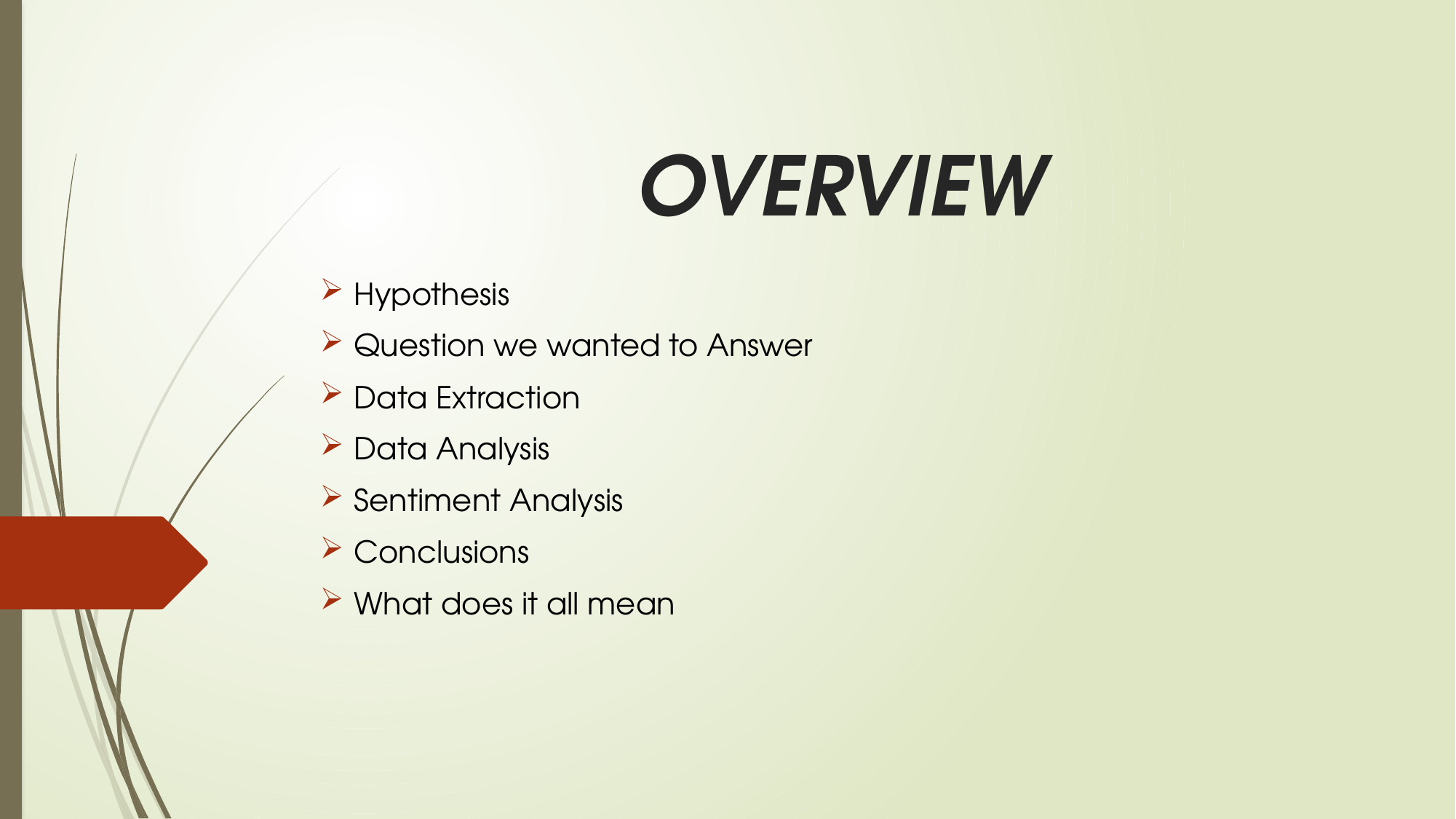

# OVERVIEW
Hypothesis
Question we wanted to Answer
Data Extraction
Data Analysis
Sentiment Analysis
Conclusions
What does it all mean